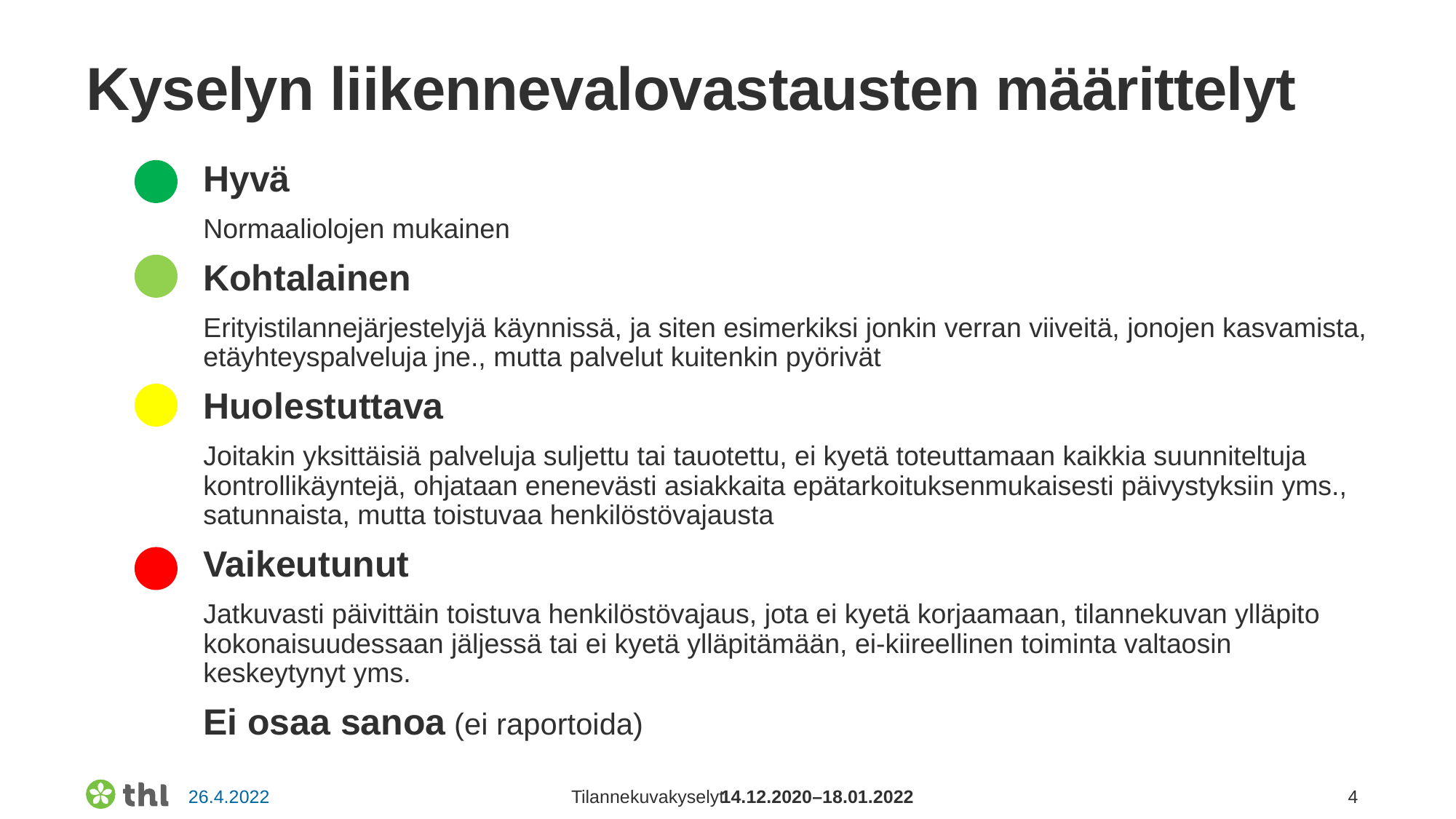

# Kyselyn liikennevalovastausten määrittelyt
Hyvä
Normaaliolojen mukainen
Kohtalainen
Erityistilannejärjestelyjä käynnissä, ja siten esimerkiksi jonkin verran viiveitä, jonojen kasvamista, etäyhteyspalveluja jne., mutta palvelut kuitenkin pyörivät
Huolestuttava
Joitakin yksittäisiä palveluja suljettu tai tauotettu, ei kyetä toteuttamaan kaikkia suunniteltuja kontrollikäyntejä, ohjataan enenevästi asiakkaita epätarkoituksenmukaisesti päivystyksiin yms., satunnaista, mutta toistuvaa henkilöstövajausta
Vaikeutunut
Jatkuvasti päivittäin toistuva henkilöstövajaus, jota ei kyetä korjaamaan, tilannekuvan ylläpito kokonaisuudessaan jäljessä tai ei kyetä ylläpitämään, ei-kiireellinen toiminta valtaosin keskeytynyt yms.
Ei osaa sanoa (ei raportoida)

14.12.2020–18.01.2022
Tilannekuvakyselyt
4
26.4.2022